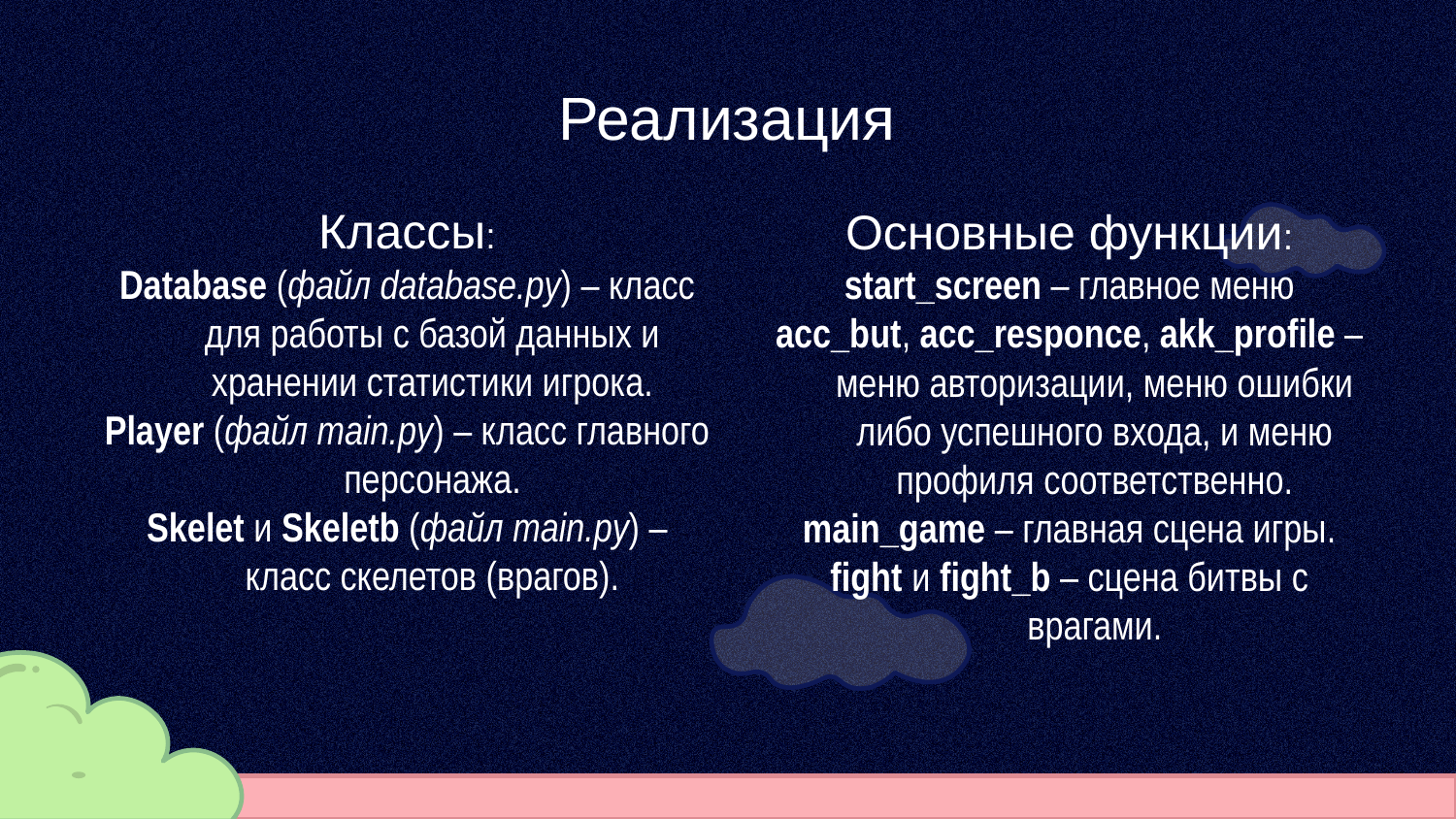

# Реализация
Классы:
Database (файл database.py) – класс для работы с базой данных и хранении статистики игрока.
Player (файл main.py) – класс главного персонажа.
Skelet и Skeletb (файл main.py) – класс скелетов (врагов).

Основные функции:
start_screen – главное меню
acc_but, acc_responce, akk_profile – меню авторизации, меню ошибки либо успешного входа, и меню профиля соответственно.
main_game – главная сцена игры.
fight и fight_b – сцена битвы с врагами.